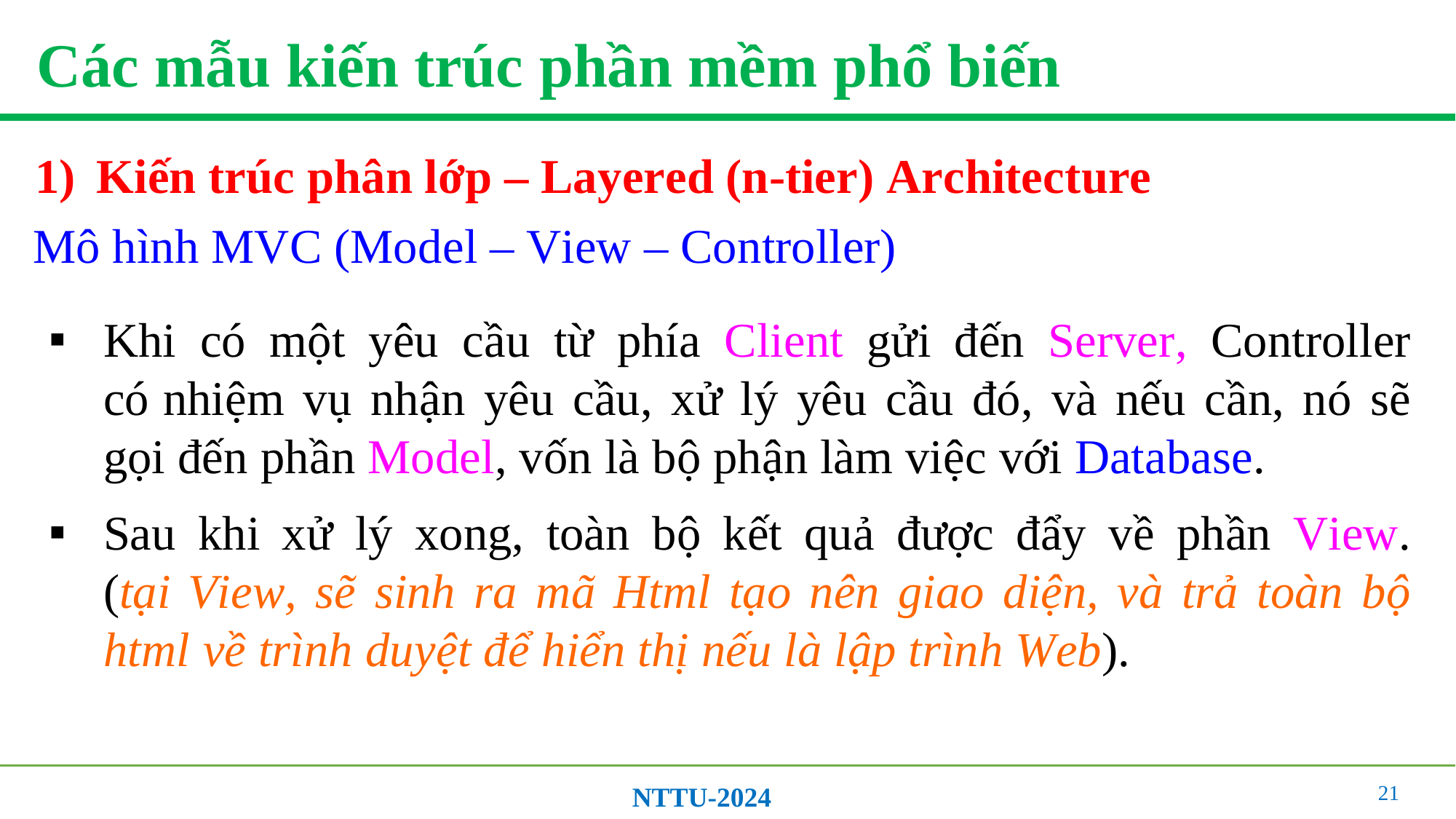

# Các mẫu kiến trúc phần mềm phổ biến
Kiến trúc phân lớp – Layered (n-tier) Architecture
Mô hình MVC (Model – View – Controller)
Khi có một yêu cầu từ phía Client gửi đến Server, Controller có nhiệm vụ nhận yêu cầu, xử lý yêu cầu đó, và nếu cần, nó sẽ gọi đến phần Model, vốn là bộ phận làm việc với Database.
Sau khi xử lý xong, toàn bộ kết quả được đẩy về phần View. (tại View, sẽ sinh ra mã Html tạo nên giao diện, và trả toàn bộ html về trình duyệt để hiển thị nếu là lập trình Web).
21